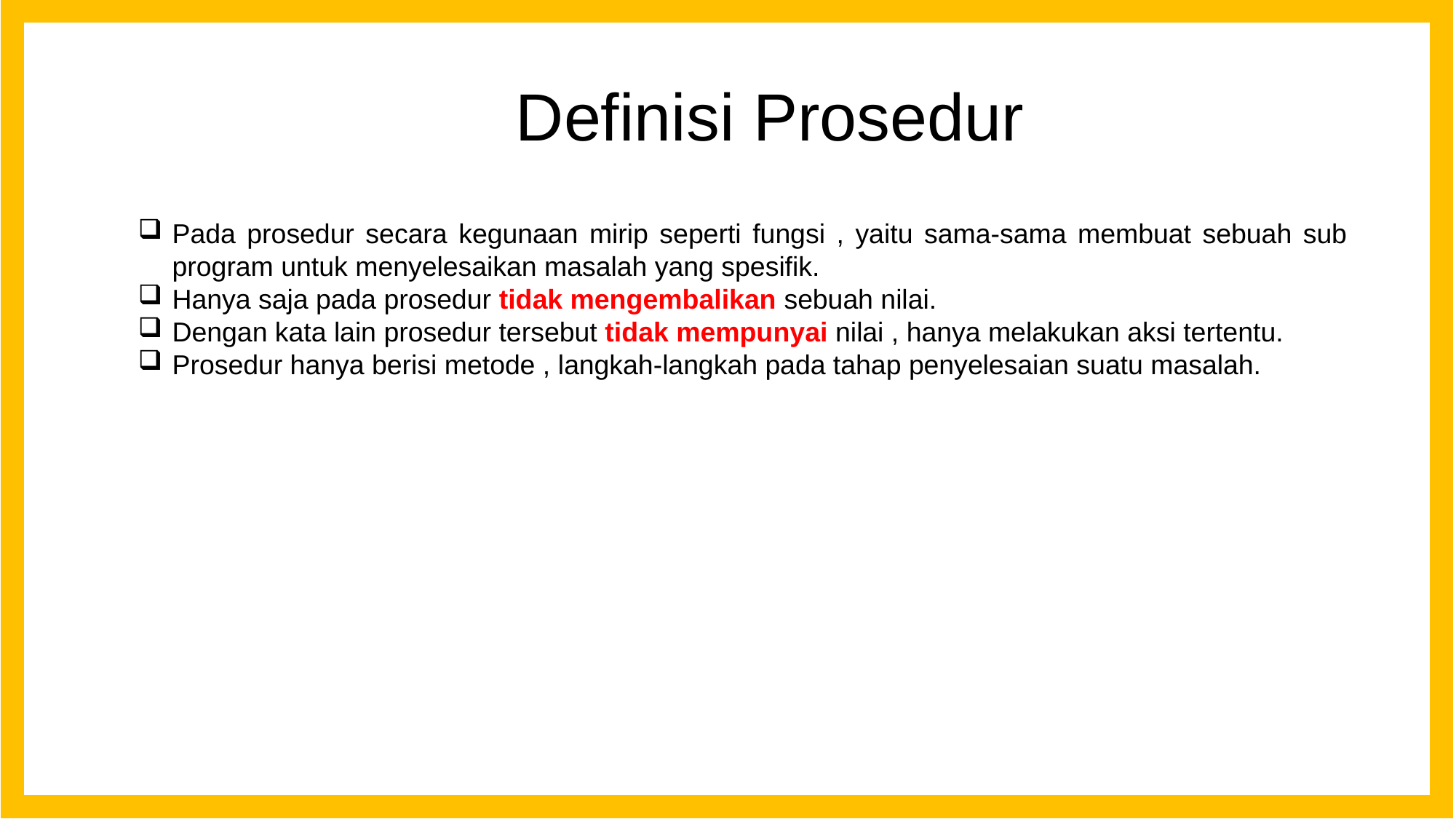

# Definisi Prosedur
Pada prosedur secara kegunaan mirip seperti fungsi , yaitu sama-sama membuat sebuah sub program untuk menyelesaikan masalah yang spesifik.
Hanya saja pada prosedur tidak mengembalikan sebuah nilai.
Dengan kata lain prosedur tersebut tidak mempunyai nilai , hanya melakukan aksi tertentu.
Prosedur hanya berisi metode , langkah-langkah pada tahap penyelesaian suatu masalah.